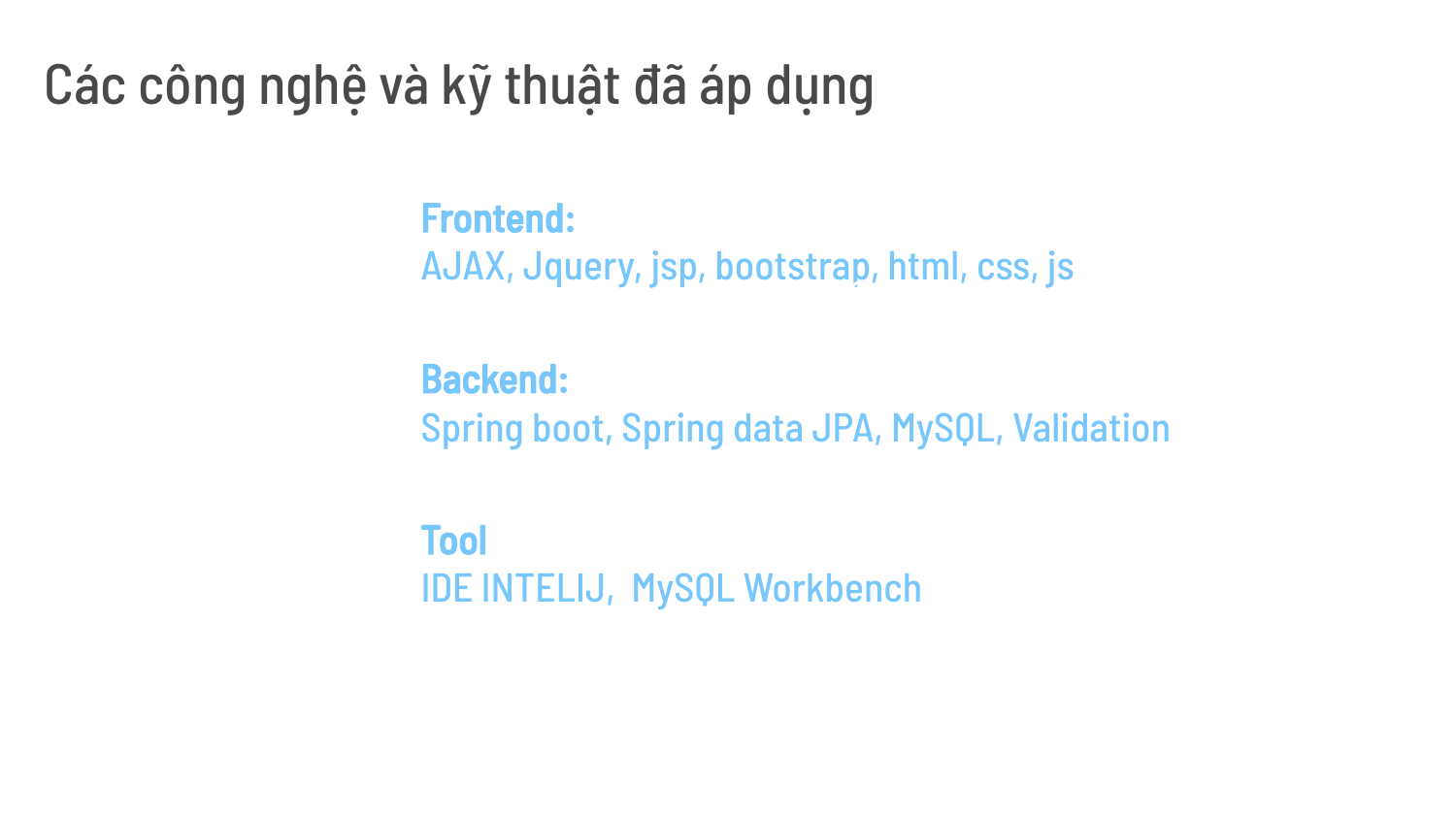

# Các công nghệ và kỹ thuật đã áp dụng
01
Frontend:
AJAX, Jquery, jsp, bootstrap, html, css, js
06
02
Backend:
Spring boot, Spring data JPA, MySQL, Validation
07
03
Tool
IDE INTELIJ,  MySQL Workbench
04